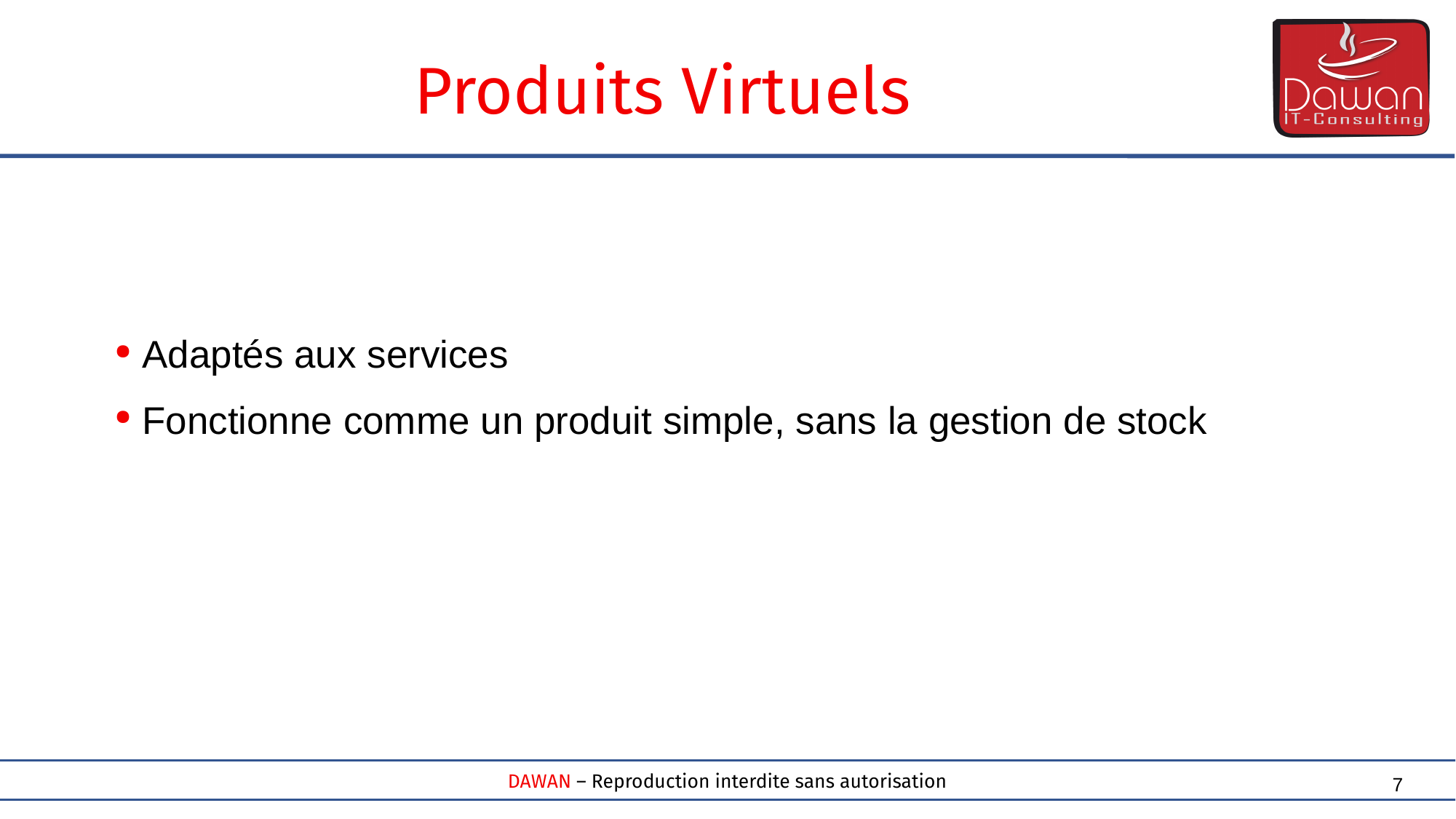

Produits Virtuels
 Adaptés aux services
 Fonctionne comme un produit simple, sans la gestion de stock
7